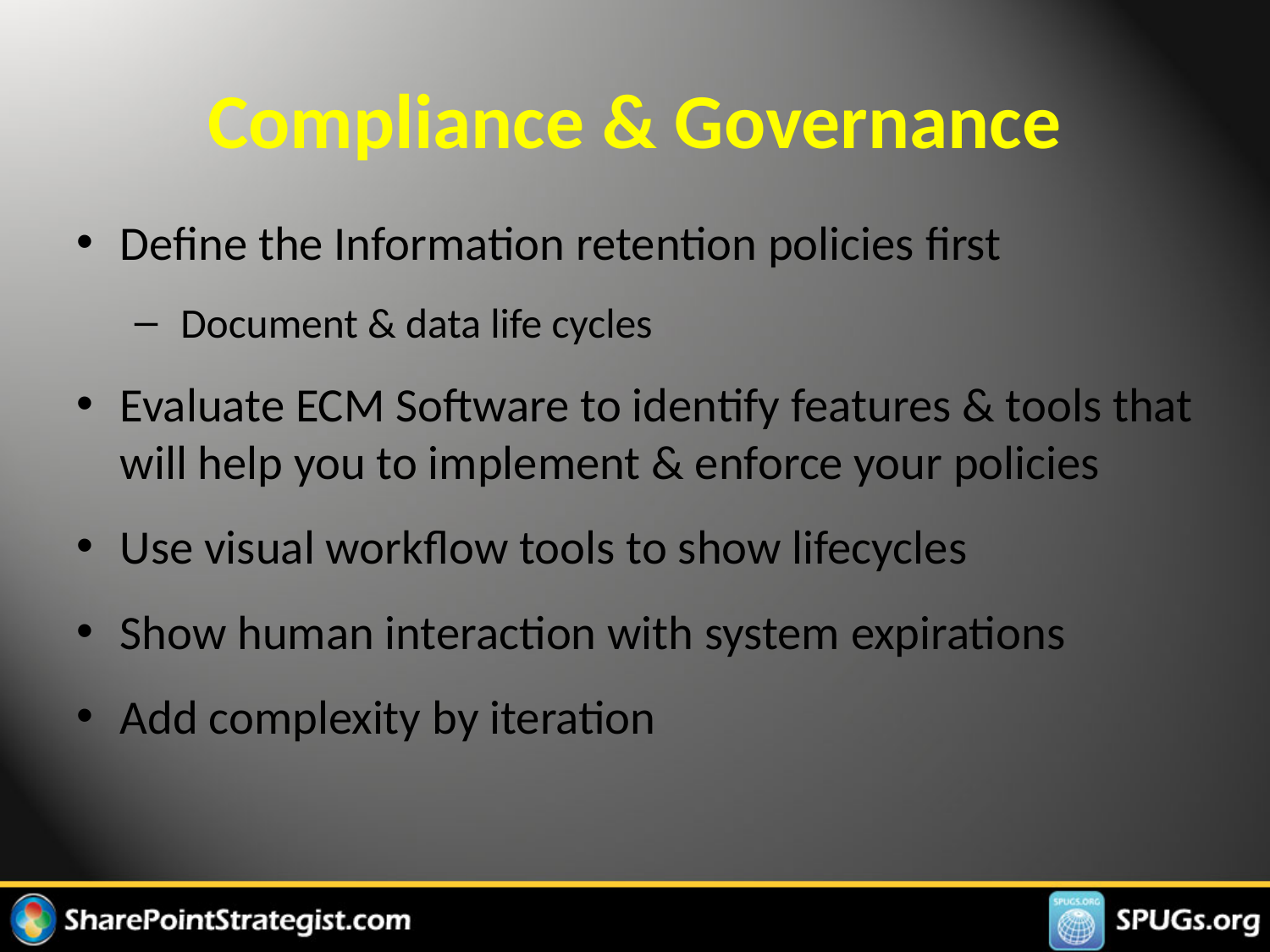

# Compliance & Governance
Define the Information retention policies first
 Document & data life cycles
Evaluate ECM Software to identify features & tools that will help you to implement & enforce your policies
Use visual workflow tools to show lifecycles
Show human interaction with system expirations
Add complexity by iteration